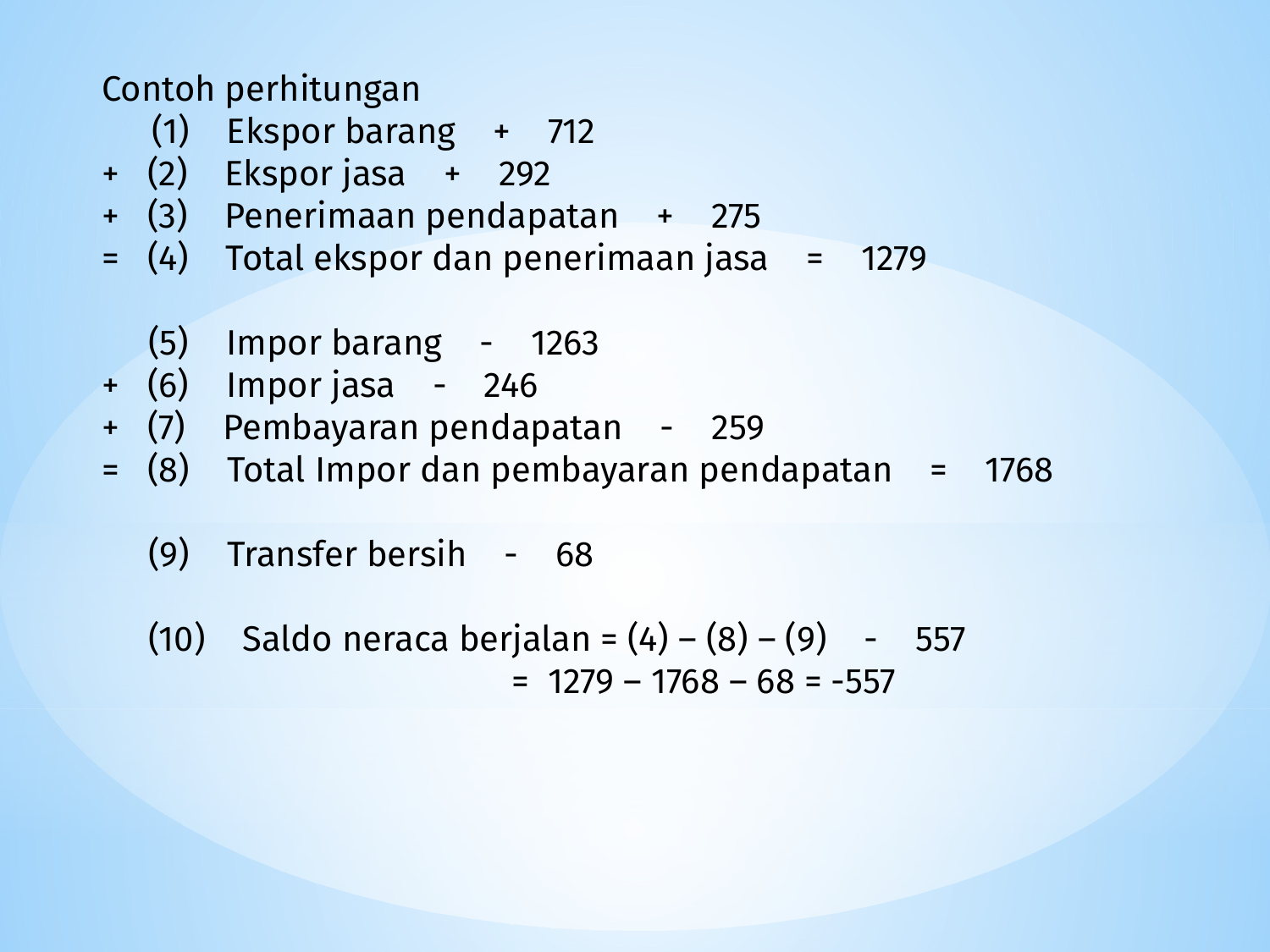

Contoh perhitungan
  	(1)    Ekspor barang    +    712
+   (2)    Ekspor jasa    +    292
+   (3)    Penerimaan pendapatan    +    275
=   (4)    Total ekspor dan penerimaan jasa    =    1279
                   
     (5)    Impor barang    -    1263
+   (6)    Impor jasa    -    246
+   (7)    Pembayaran pendapatan    -    259
=   (8)    Total Impor dan pembayaran pendapatan    =    1768
                   
     (9)    Transfer bersih    -    68
                   
     (10)    Saldo neraca berjalan = (4) – (8) – (9)    -    557
	=  1279 – 1768 – 68 = -557